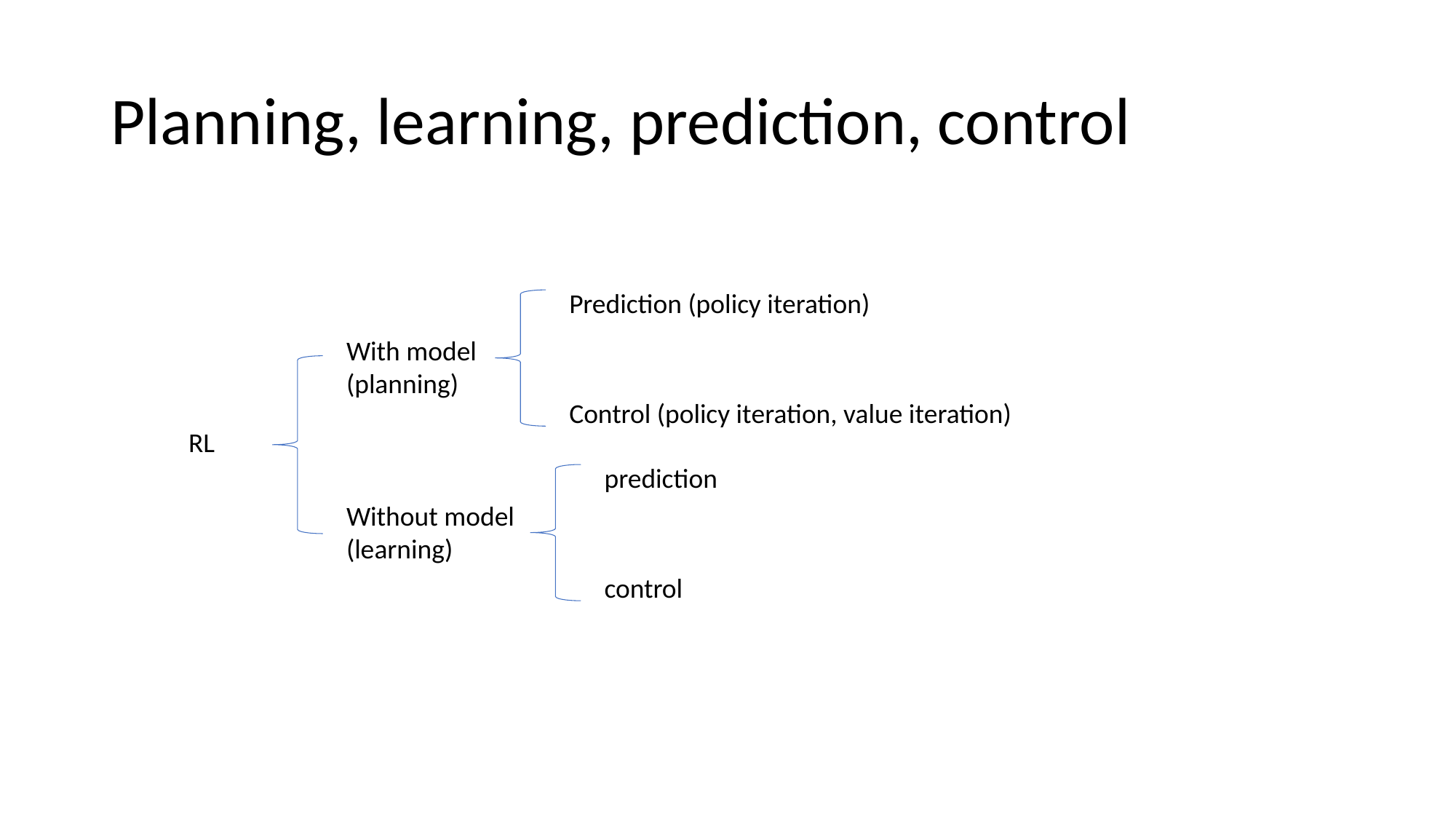

# Planning, learning, prediction, control

Prediction (policy iteration)

With model (planning)

Control (policy iteration, value iteration)
RL
prediction

Without model (learning)
control